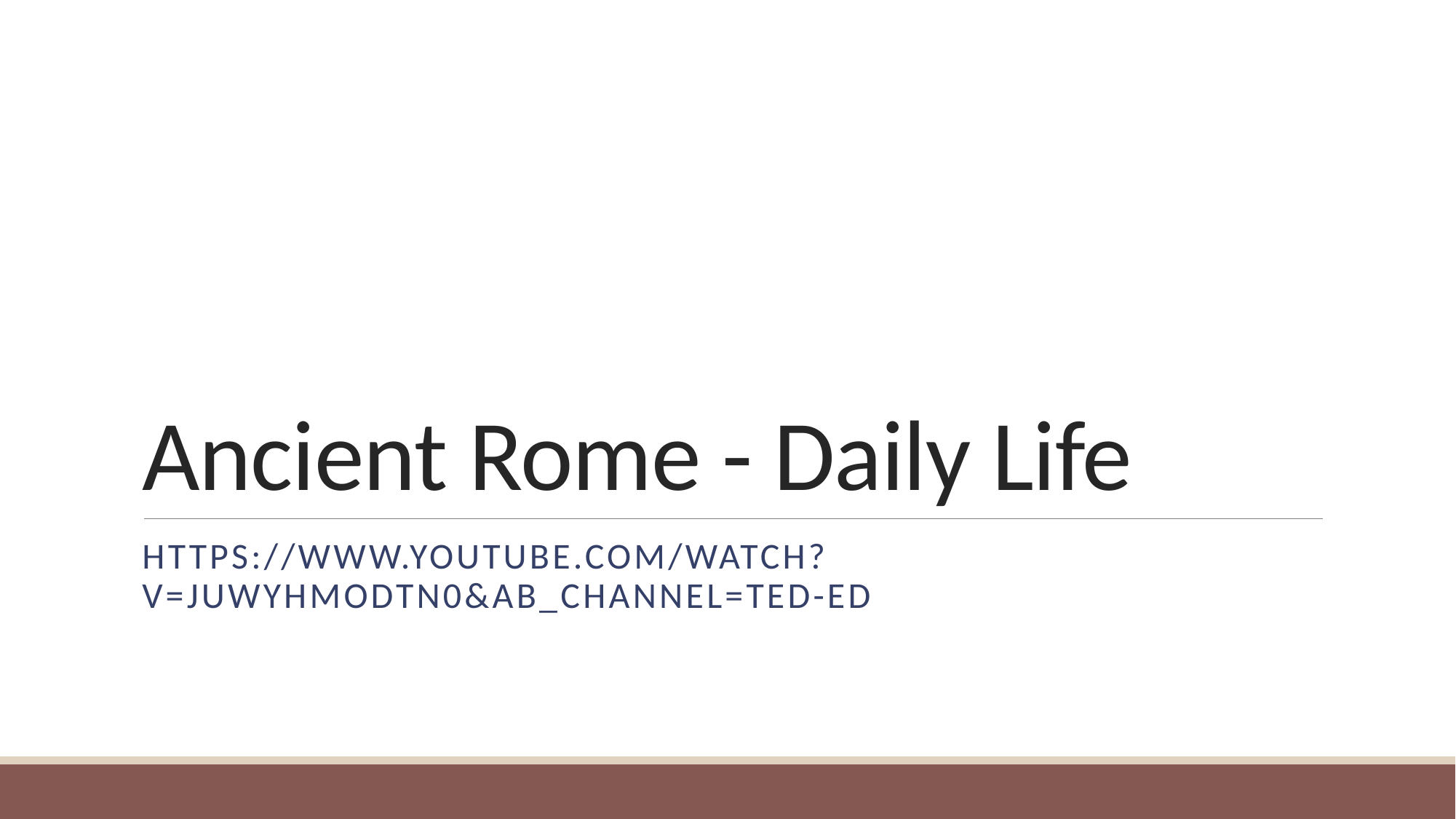

# Ancient Rome - Daily Life
https://www.youtube.com/watch?v=juWYhMoDTN0&ab_channel=TED-Ed